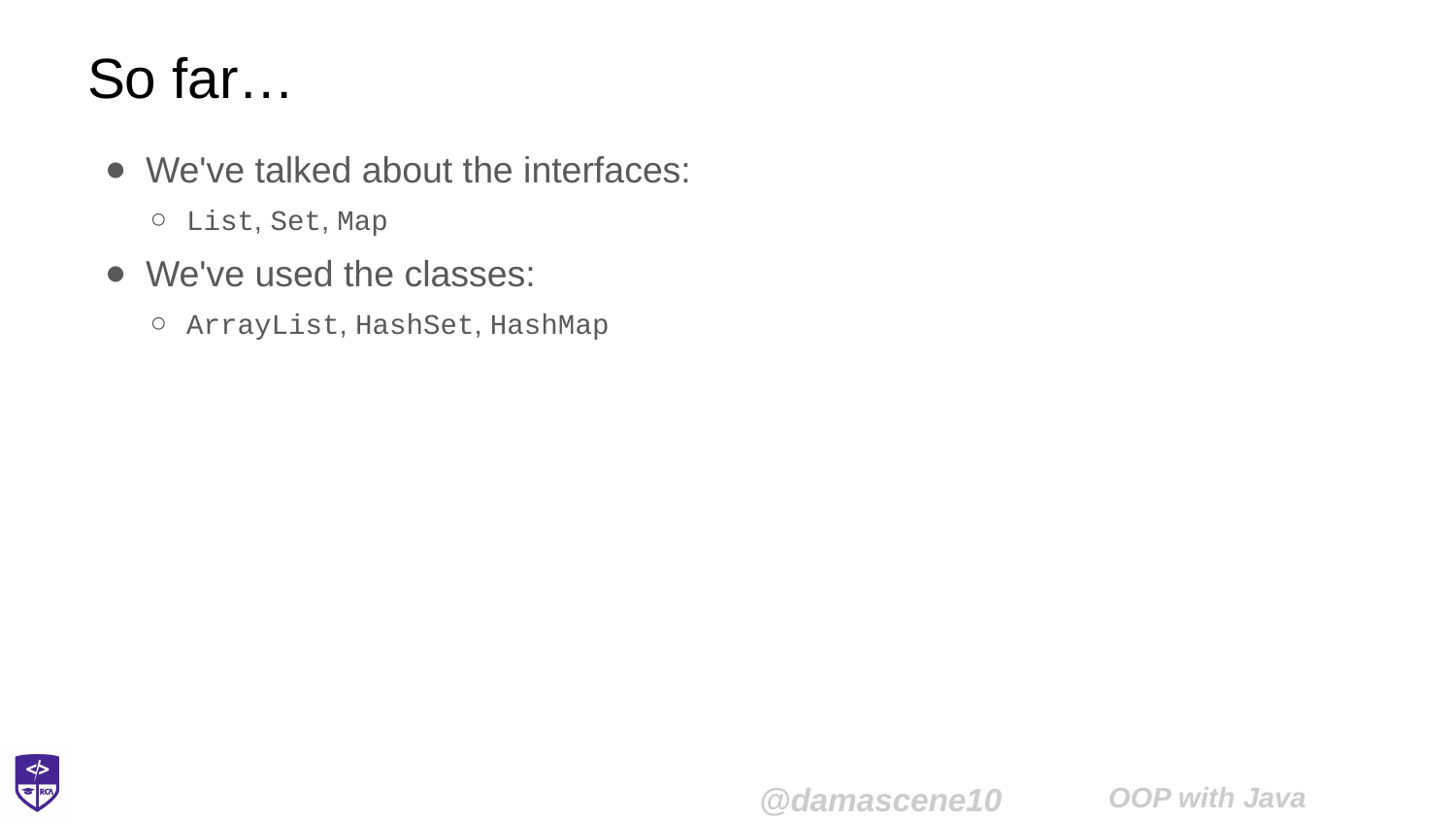

# So far…
We've talked about the interfaces:
List, Set, Map
We've used the classes:
ArrayList, HashSet, HashMap